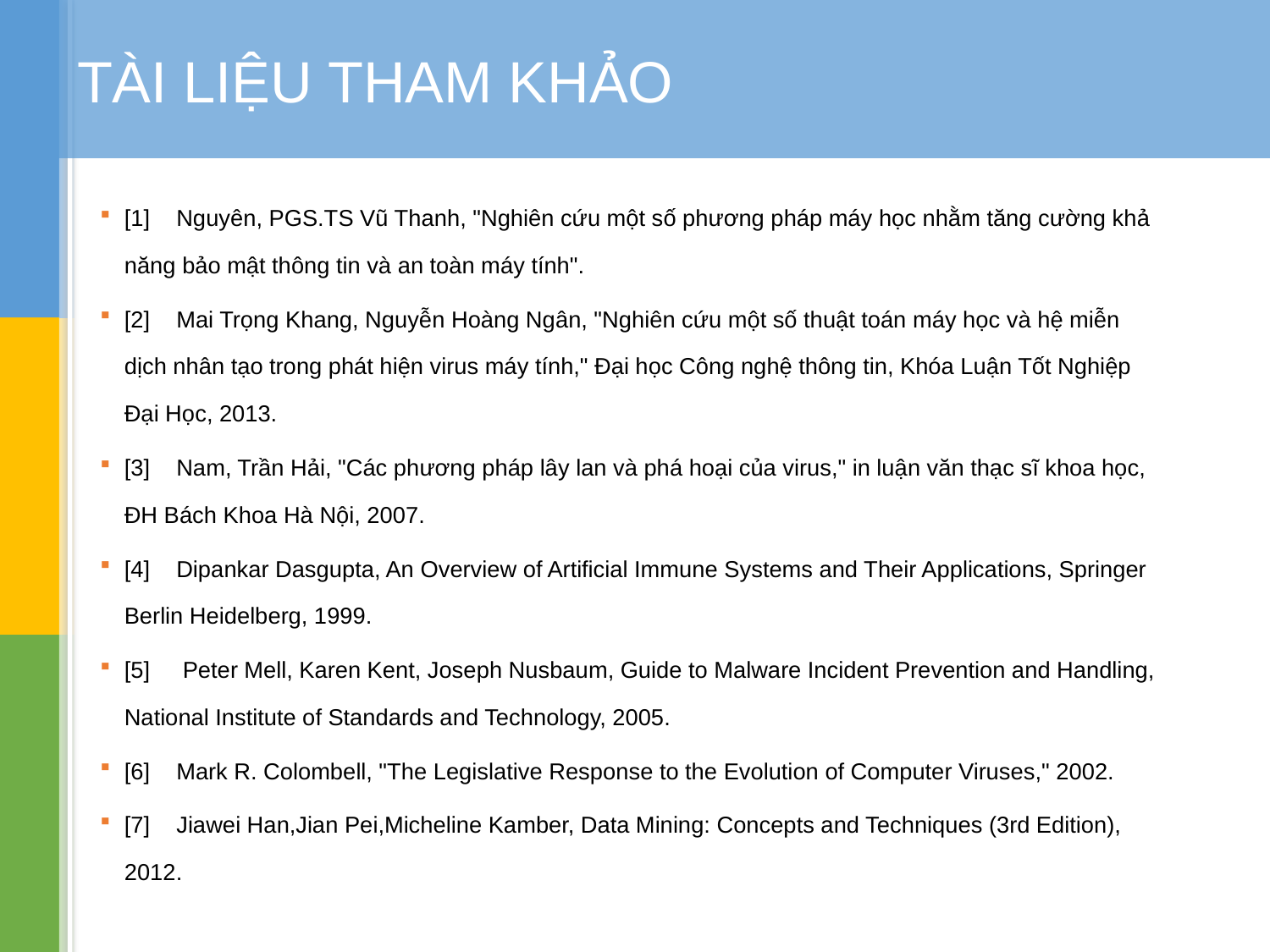

# TÀI LIỆU THAM KHẢO
[1] 	Nguyên, PGS.TS Vũ Thanh, "Nghiên cứu một số phương pháp máy học nhằm tăng cường khả năng bảo mật thông tin và an toàn máy tính".
[2] 	Mai Trọng Khang, Nguyễn Hoàng Ngân, "Nghiên cứu một số thuật toán máy học và hệ miễn dịch nhân tạo trong phát hiện virus máy tính," Đại học Công nghệ thông tin, Khóa Luận Tốt Nghiệp Đại Học, 2013.
[3] 	Nam, Trần Hải, "Các phương pháp lây lan và phá hoại của virus," in luận văn thạc sĩ khoa học, ĐH Bách Khoa Hà Nội, 2007.
[4] 	Dipankar Dasgupta, An Overview of Artificial Immune Systems and Their Applications, Springer Berlin Heidelberg, 1999.
[5] 	 Peter Mell, Karen Kent, Joseph Nusbaum, Guide to Malware Incident Prevention and Handling, National Institute of Standards and Technology, 2005.
[6] 	Mark R. Colombell, "The Legislative Response to the Evolution of Computer Viruses," 2002.
[7] 	Jiawei Han,Jian Pei,Micheline Kamber, Data Mining: Concepts and Techniques (3rd Edition), 2012.